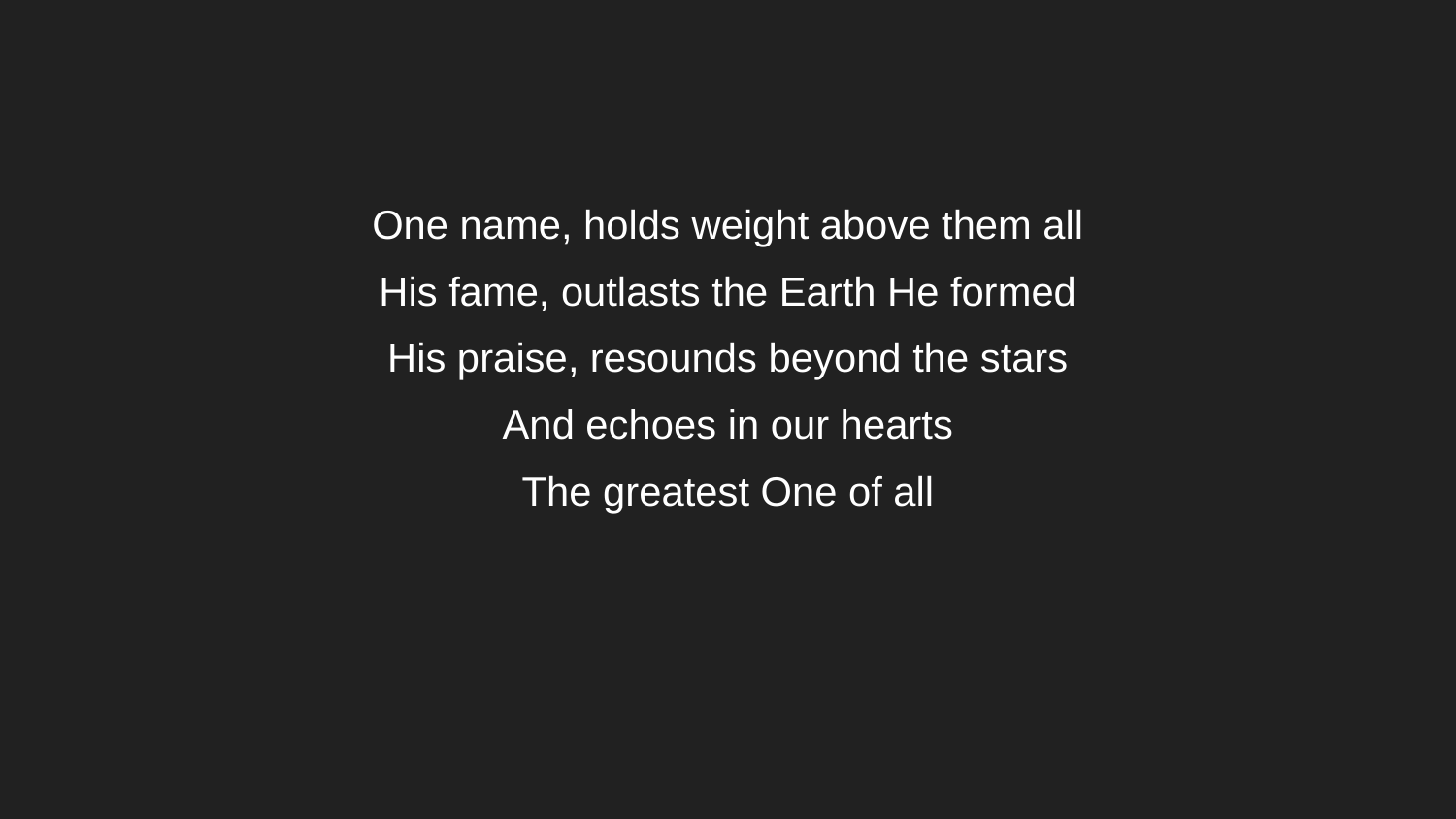

One name, holds weight above them all
His fame, outlasts the Earth He formed
His praise, resounds beyond the stars
And echoes in our hearts
The greatest One of all